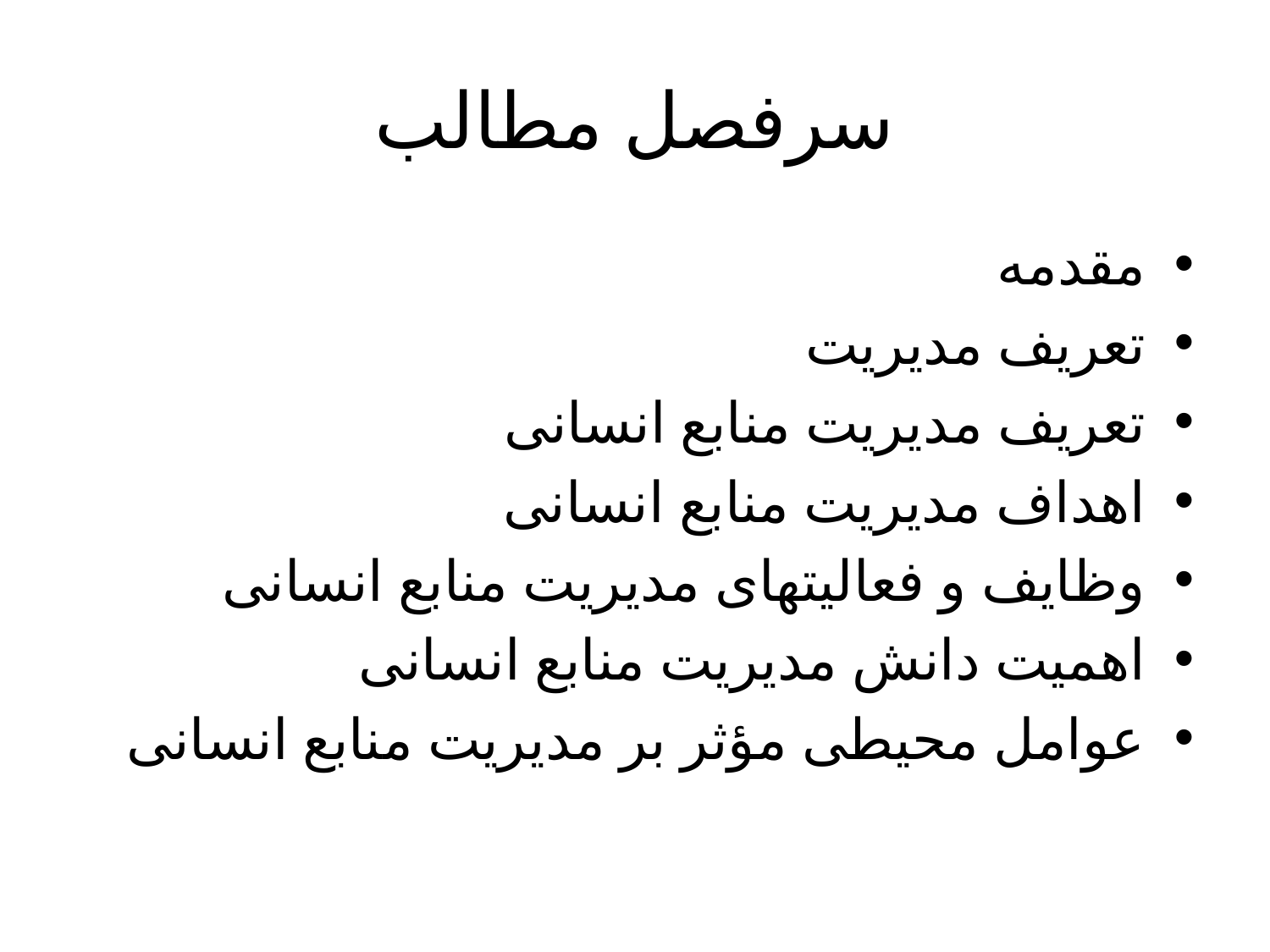

# سرفصل مطالب
مقدمه
تعريف مديريت
تعریف مديريت منابع انسانى
اهداف مديريت منابع انسانى
وظايف و فعالیتهای مديريت منابع انسانى
اهميت دانش مديريت منابع انسانى
عوامل محيطى مؤثر بر مديريت منابع انسانى